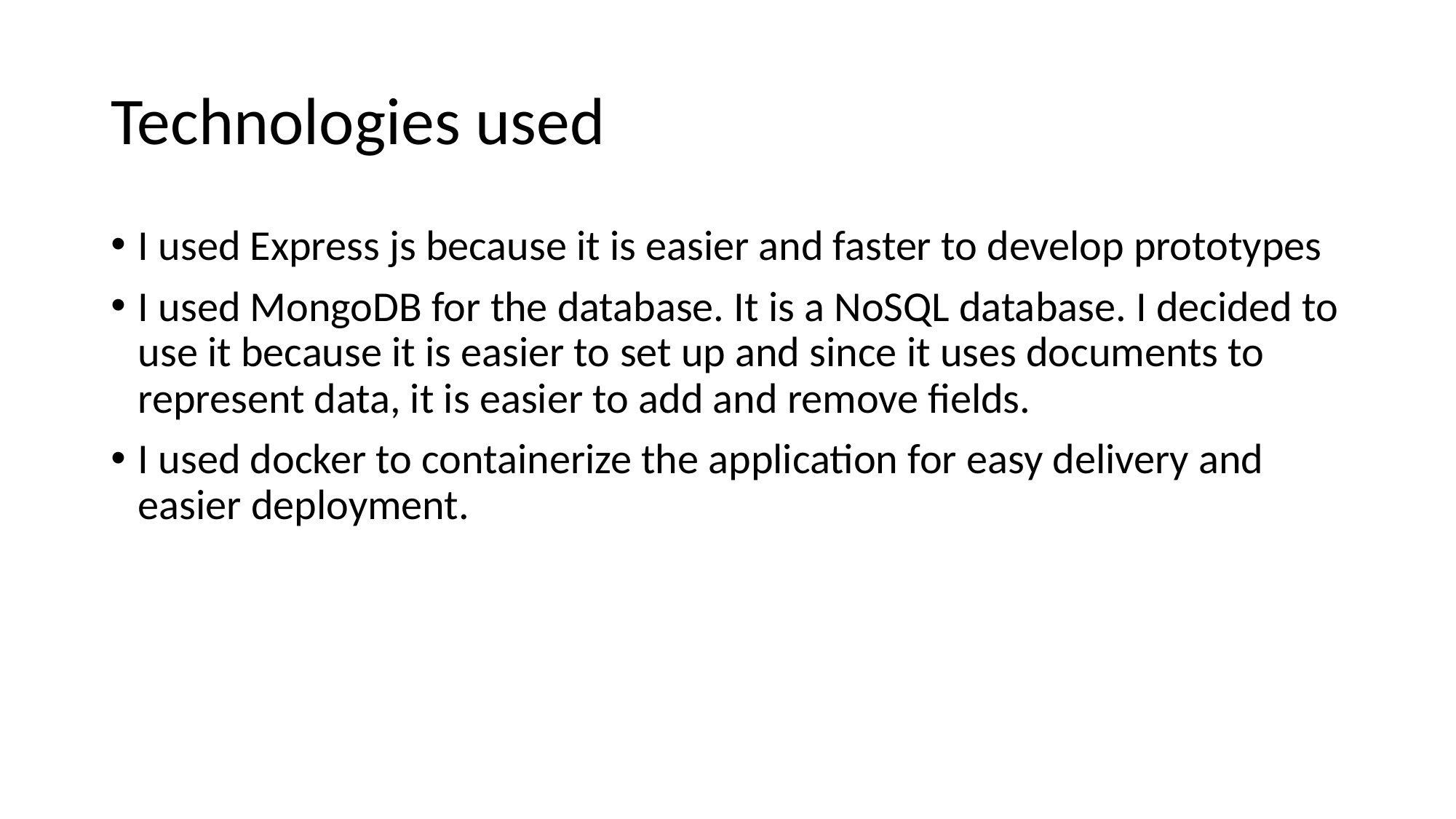

# Technologies used
I used Express js because it is easier and faster to develop prototypes
I used MongoDB for the database. It is a NoSQL database. I decided to use it because it is easier to set up and since it uses documents to represent data, it is easier to add and remove fields.
I used docker to containerize the application for easy delivery and easier deployment.